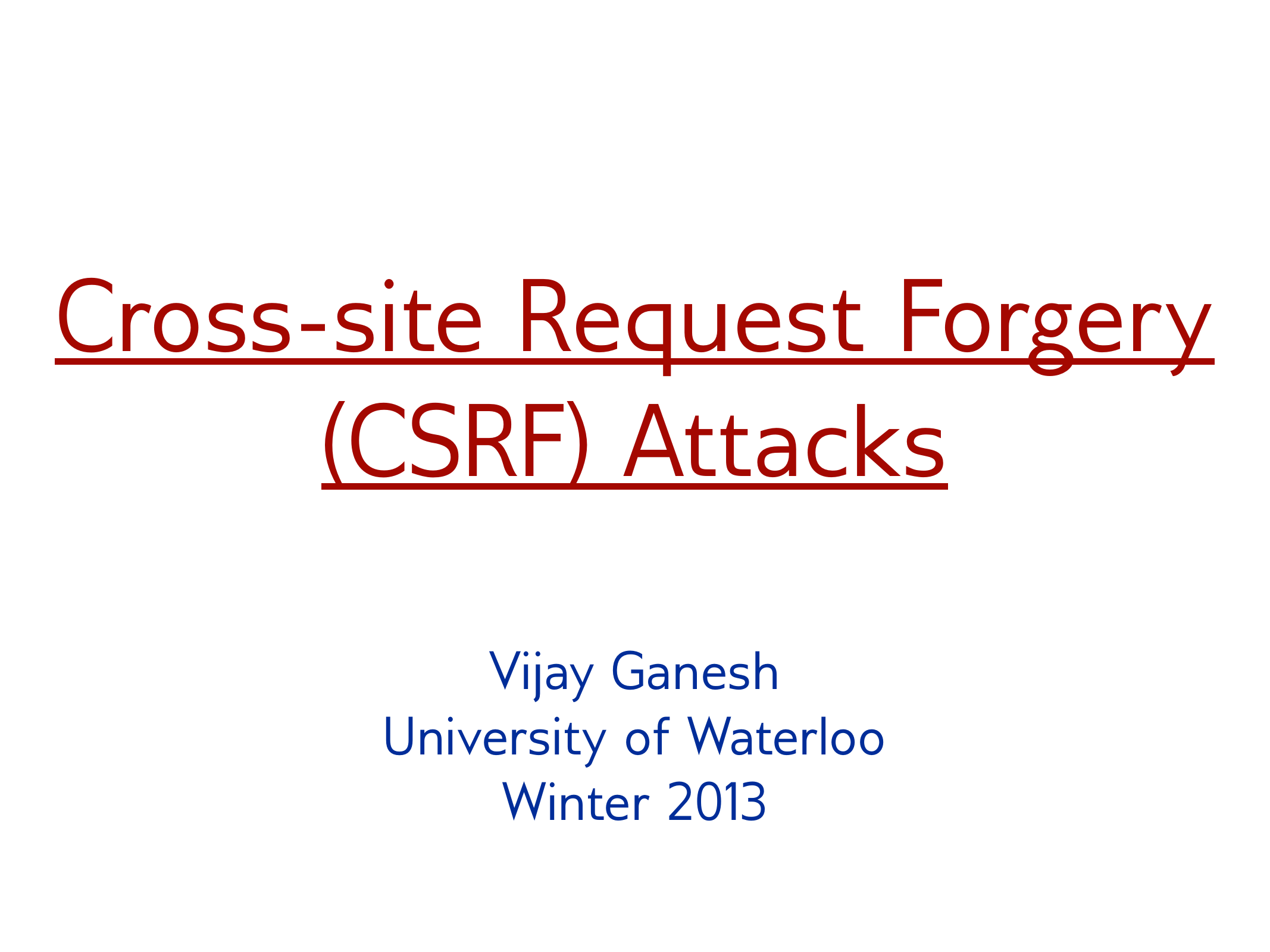

Cross-site Request Forgery (CSRF) Attacks
Vijay Ganesh
University of Waterloo
Winter 2013